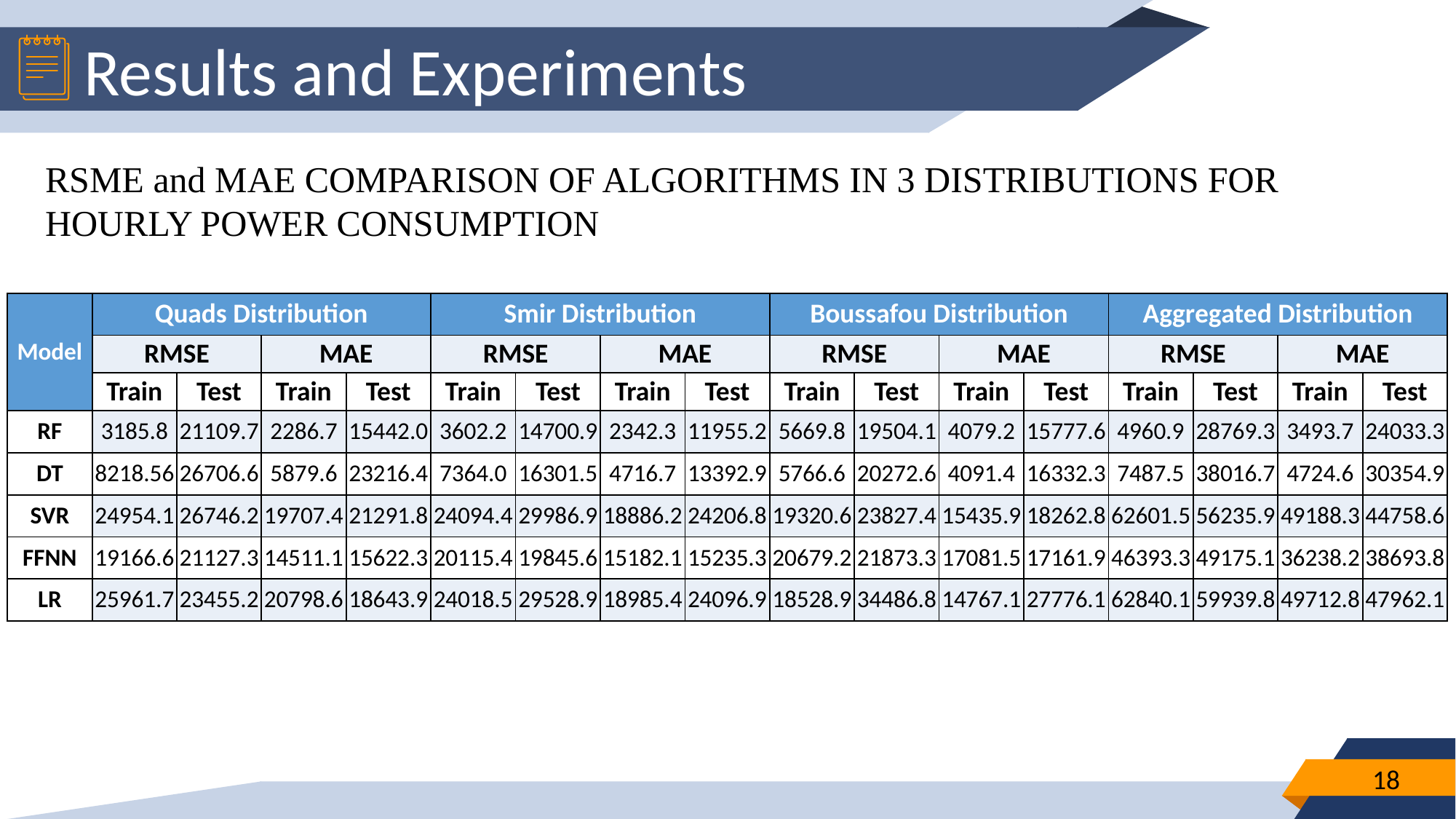

# Results and Experiments
RSME and MAE COMPARISON OF ALGORITHMS IN 3 DISTRIBUTIONS FOR HOURLY POWER CONSUMPTION
| Model | Quads Distribution |  |  |  | Smir Distribution |  |  |  | Boussafou Distribution |  |  |  | Aggregated Distribution |  |  |  |
| --- | --- | --- | --- | --- | --- | --- | --- | --- | --- | --- | --- | --- | --- | --- | --- | --- |
|  | RMSE |  | MAE |  | RMSE |  | MAE |  | RMSE |  | MAE |  | RMSE |  | MAE |  |
|  | Train | Test | Train | Test | Train | Test | Train | Test | Train | Test | Train | Test | Train | Test | Train | Test |
| RF | 3185.8 | 21109.7 | 2286.7 | 15442.0 | 3602.2 | 14700.9 | 2342.3 | 11955.2 | 5669.8 | 19504.1 | 4079.2 | 15777.6 | 4960.9 | 28769.3 | 3493.7 | 24033.3 |
| DT | 8218.56 | 26706.6 | 5879.6 | 23216.4 | 7364.0 | 16301.5 | 4716.7 | 13392.9 | 5766.6 | 20272.6 | 4091.4 | 16332.3 | 7487.5 | 38016.7 | 4724.6 | 30354.9 |
| SVR | 24954.1 | 26746.2 | 19707.4 | 21291.8 | 24094.4 | 29986.9 | 18886.2 | 24206.8 | 19320.6 | 23827.4 | 15435.9 | 18262.8 | 62601.5 | 56235.9 | 49188.3 | 44758.6 |
| FFNN | 19166.6 | 21127.3 | 14511.1 | 15622.3 | 20115.4 | 19845.6 | 15182.1 | 15235.3 | 20679.2 | 21873.3 | 17081.5 | 17161.9 | 46393.3 | 49175.1 | 36238.2 | 38693.8 |
| LR | 25961.7 | 23455.2 | 20798.6 | 18643.9 | 24018.5 | 29528.9 | 18985.4 | 24096.9 | 18528.9 | 34486.8 | 14767.1 | 27776.1 | 62840.1 | 59939.8 | 49712.8 | 47962.1 |
18